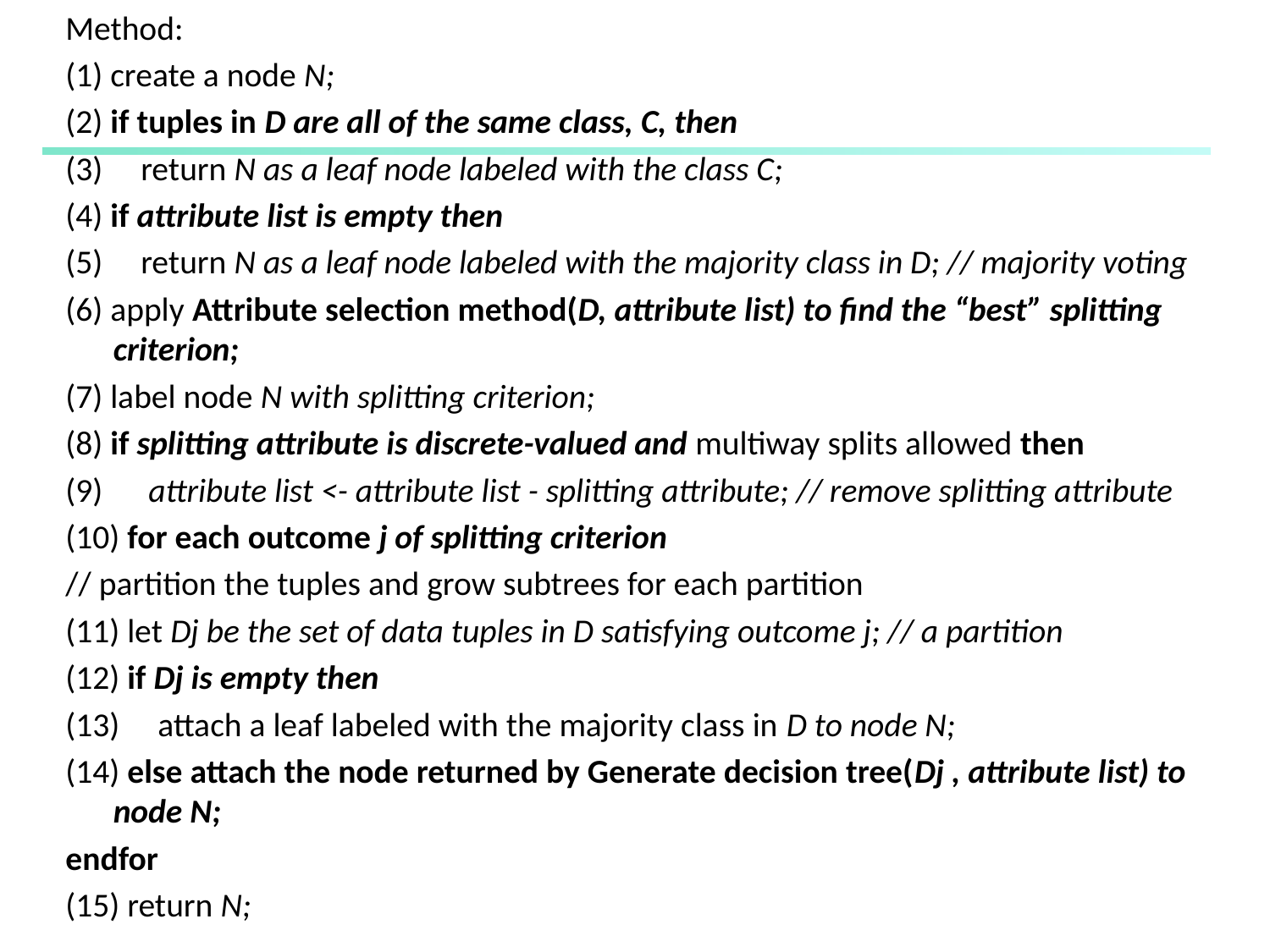

Method:
(1) create a node N;
(2) if tuples in D are all of the same class, C, then
(3)     return N as a leaf node labeled with the class C;
(4) if attribute list is empty then
(5)     return N as a leaf node labeled with the majority class in D; // majority voting
(6) apply Attribute selection method(D, attribute list) to find the “best” splitting criterion;
(7) label node N with splitting criterion;
(8) if splitting attribute is discrete-valued and multiway splits allowed then
(9)      attribute list <- attribute list - splitting attribute; // remove splitting attribute
(10) for each outcome j of splitting criterion
// partition the tuples and grow subtrees for each partition
(11) let Dj be the set of data tuples in D satisfying outcome j; // a partition
(12) if Dj is empty then
(13)     attach a leaf labeled with the majority class in D to node N;
(14) else attach the node returned by Generate decision tree(Dj , attribute list) to node N;
endfor
(15) return N;